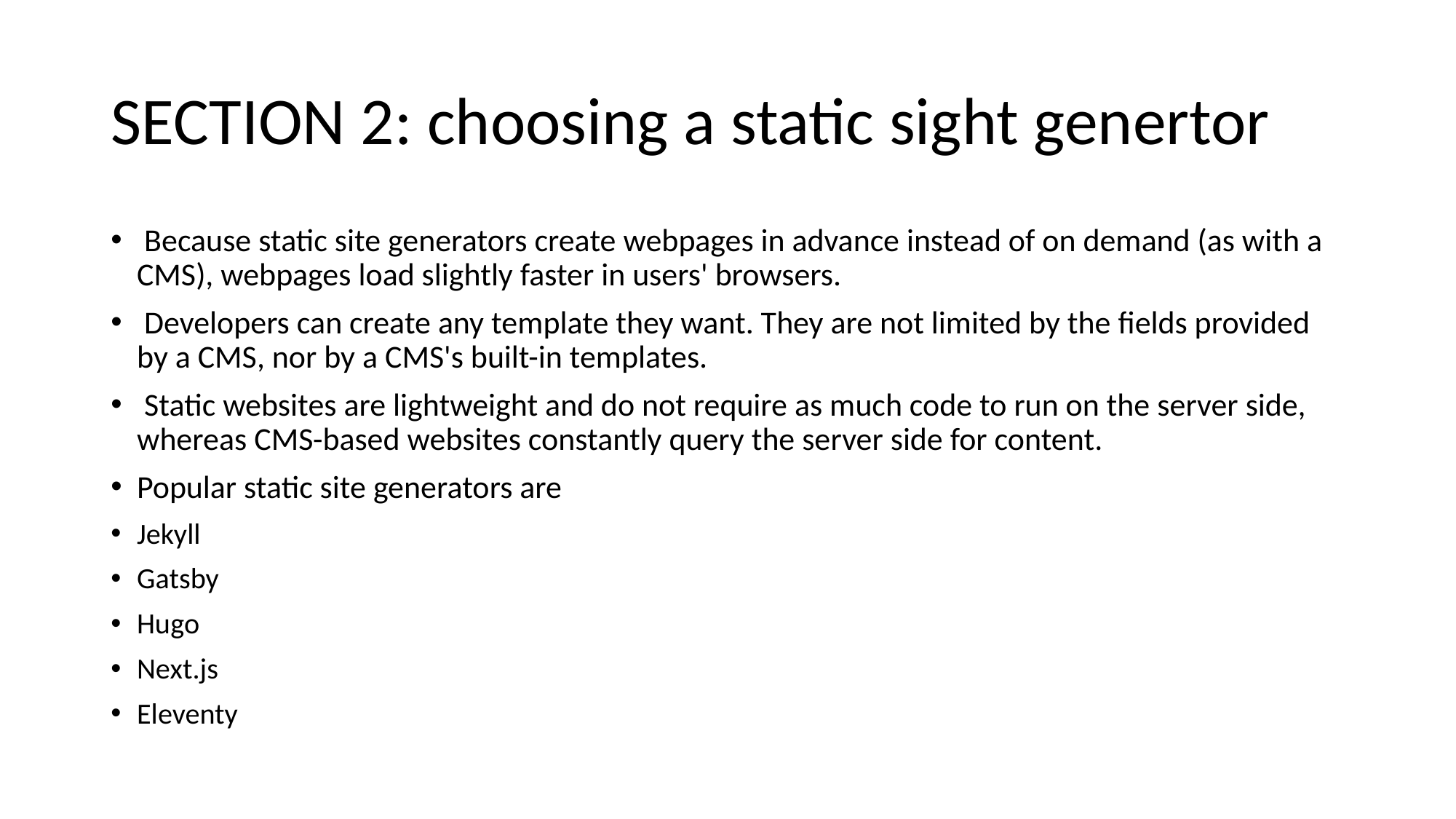

# SECTION 2: choosing a static sight genertor
 Because static site generators create webpages in advance instead of on demand (as with a CMS), webpages load slightly faster in users' browsers.
 Developers can create any template they want. They are not limited by the fields provided by a CMS, nor by a CMS's built-in templates.
 Static websites are lightweight and do not require as much code to run on the server side, whereas CMS-based websites constantly query the server side for content.
Popular static site generators are
Jekyll
Gatsby
Hugo
Next.js
Eleventy